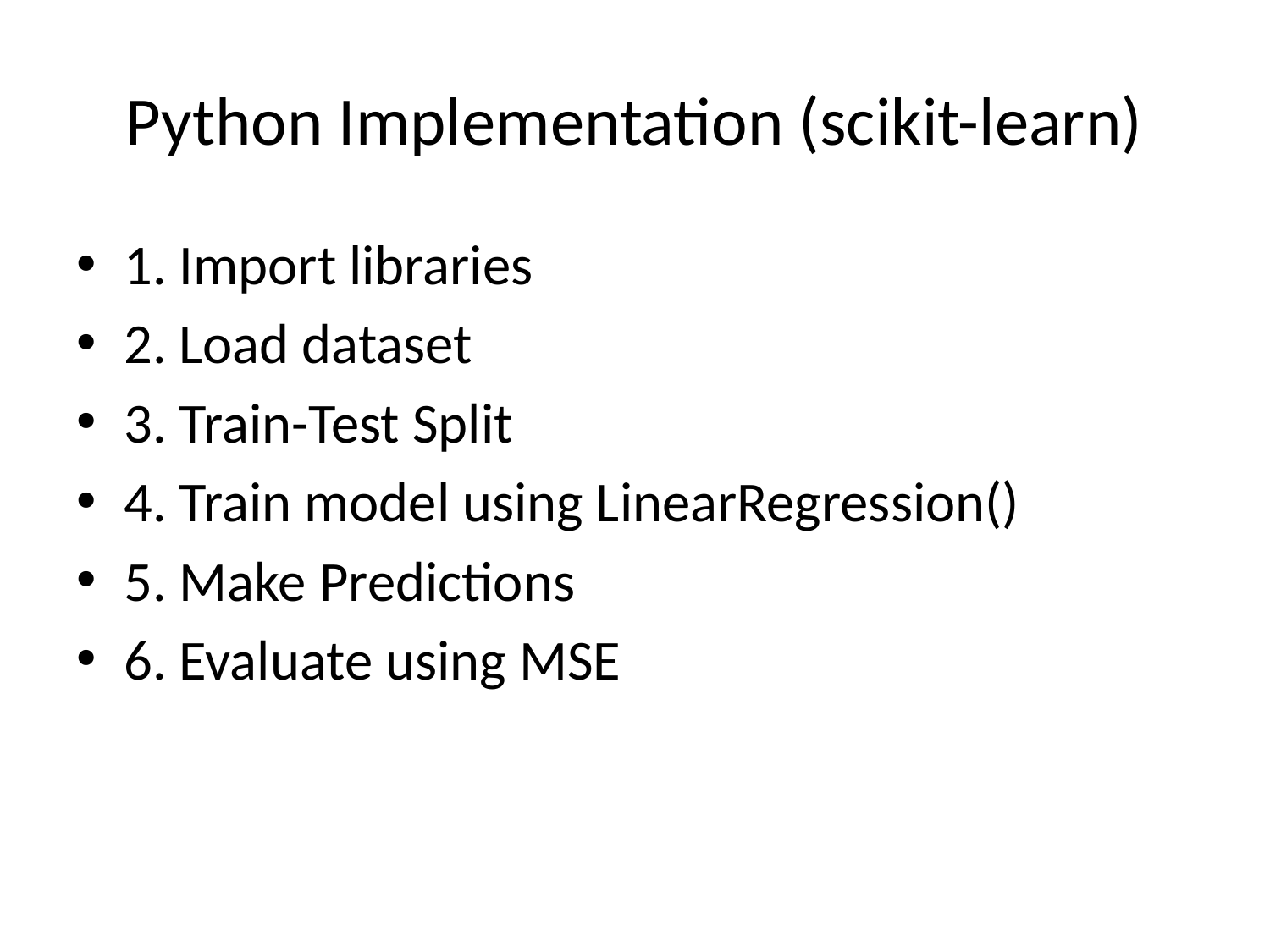

# Python Implementation (scikit-learn)
1. Import libraries
2. Load dataset
3. Train-Test Split
4. Train model using LinearRegression()
5. Make Predictions
6. Evaluate using MSE